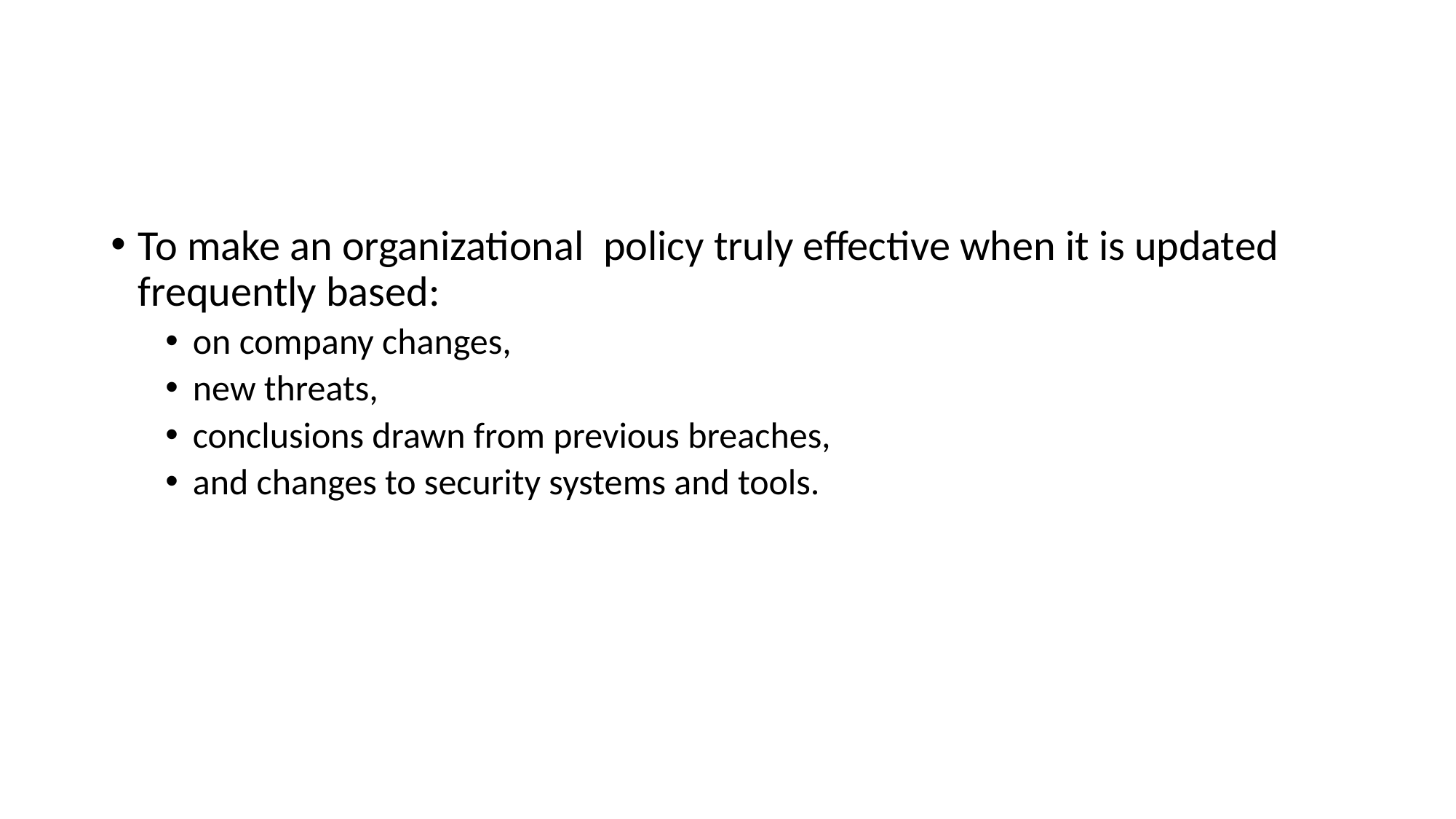

#
To make an organizational  policy truly effective when it is updated frequently based:
on company changes,
new threats,
conclusions drawn from previous breaches,
and changes to security systems and tools.